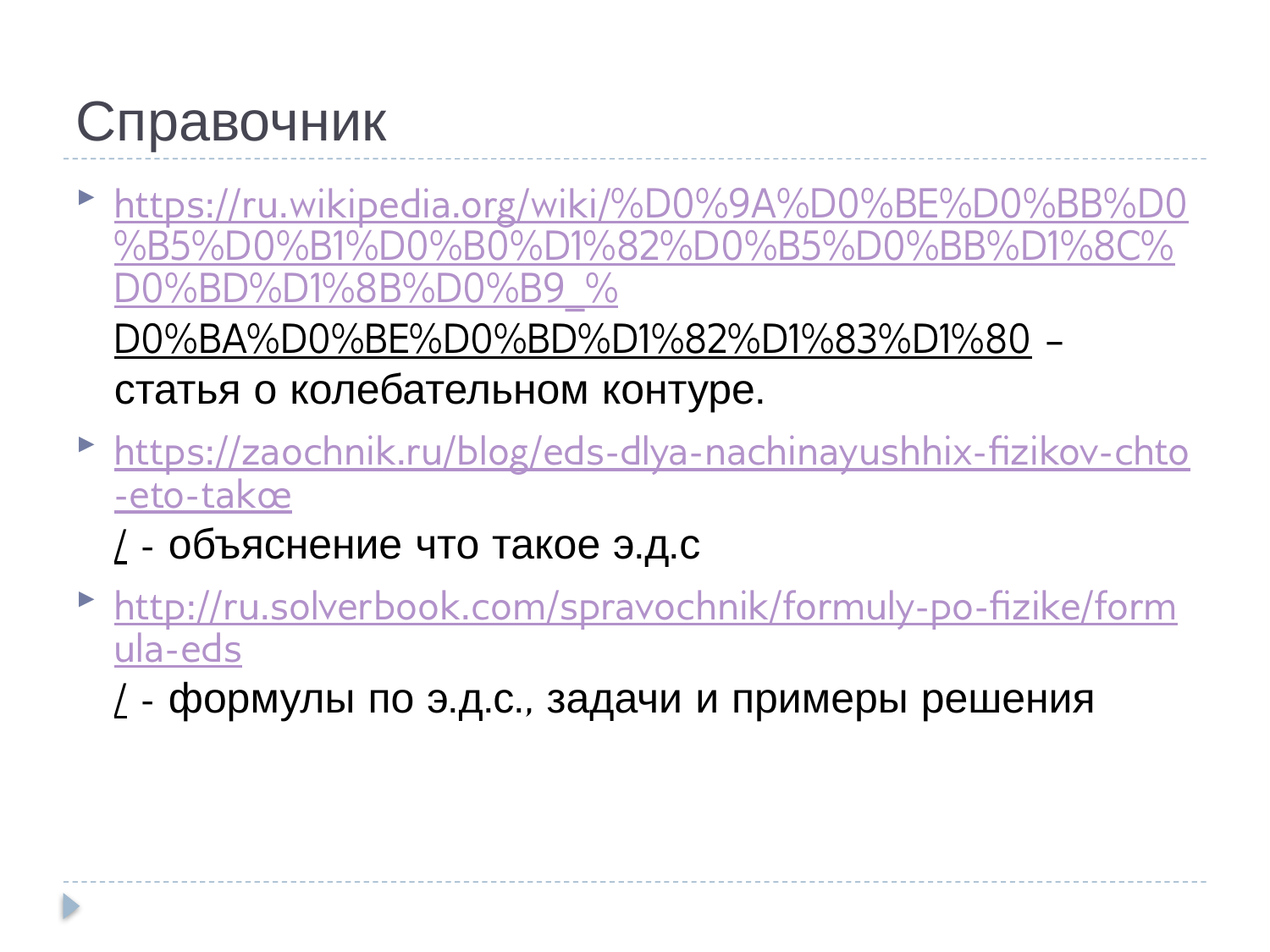

# Справочник
https://ru.wikipedia.org/wiki/%D0%9A%D0%BE%D0%BB%D0%B5%D0%B1%D0%B0%D1%82%D0%B5%D0%BB%D1%8C%D0%BD%D1%8B%D0%B9_%D0%BA%D0%BE%D0%BD%D1%82%D1%83%D1%80 – статья о колебательном контуре.
https://zaochnik.ru/blog/eds-dlya-nachinayushhix-fizikov-chto-eto-takoe/ - объяснение что такое э.д.с
http://ru.solverbook.com/spravochnik/formuly-po-fizike/formula-eds/ - формулы по э.д.с., задачи и примеры решения